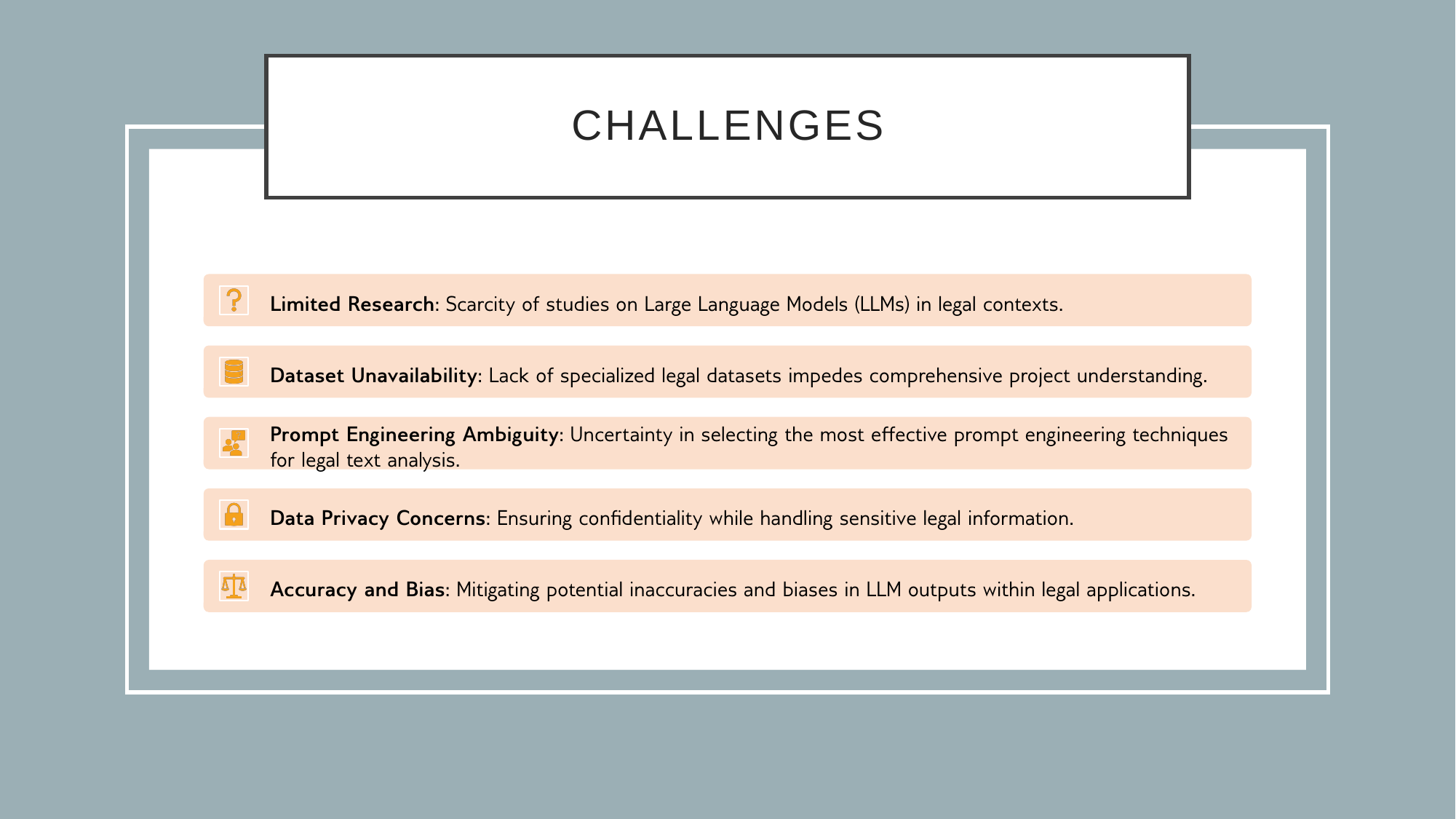

# Challenges

Limited Research: Scarcity of studies on Large Language Models (LLMs) in legal contexts.
Dataset Unavailability: Lack of specialized legal datasets impedes comprehensive project understanding.
Prompt Engineering Ambiguity: Uncertainty in selecting the most effective prompt engineering techniques for legal text analysis.
Data Privacy Concerns: Ensuring confidentiality while handling sensitive legal information.
Accuracy and Bias: Mitigating potential inaccuracies and biases in LLM outputs within legal applications.